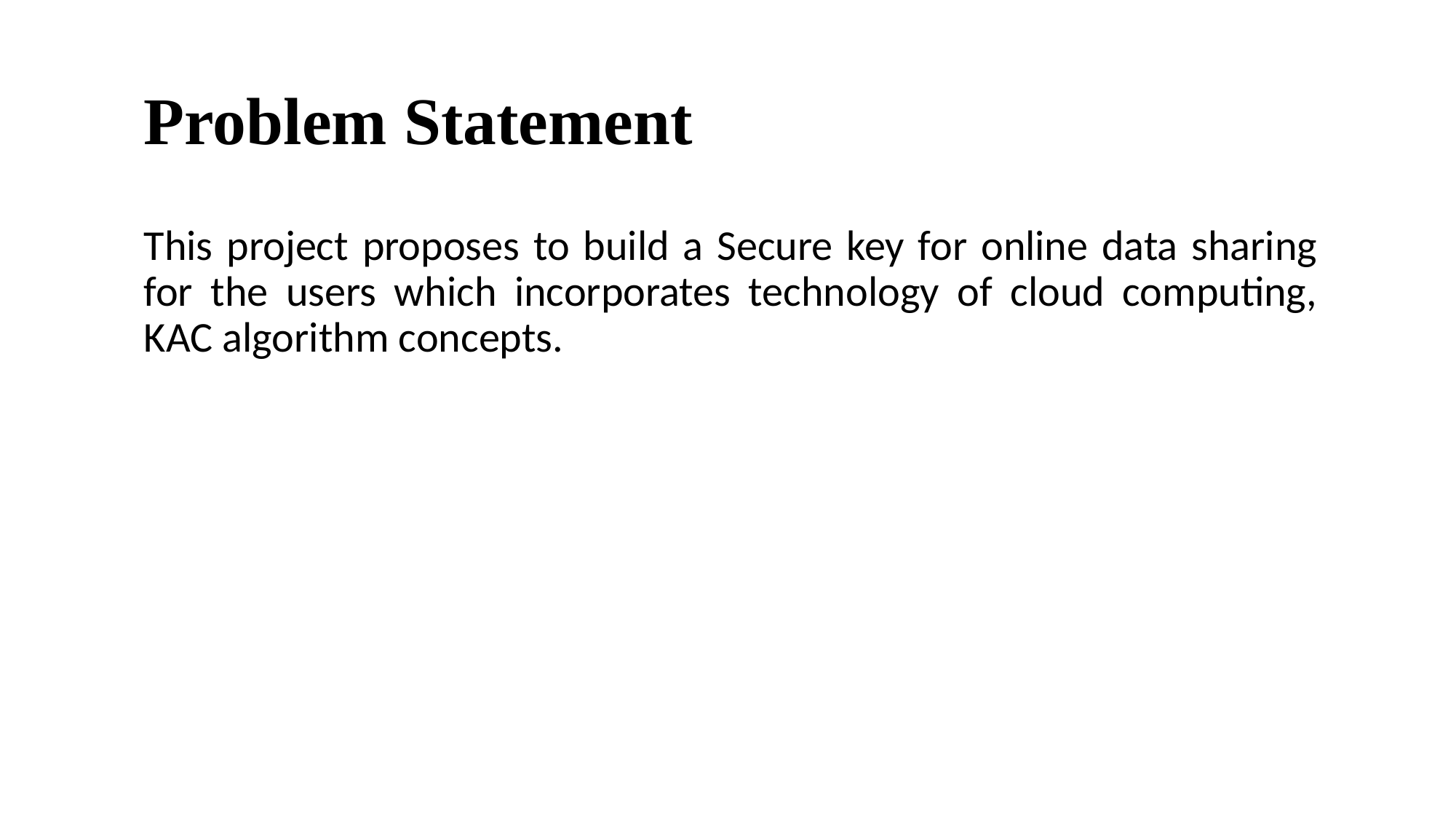

# Problem Statement
This project proposes to build a Secure key for online data sharing for the users which incorporates technology of cloud computing, KAC algorithm concepts.